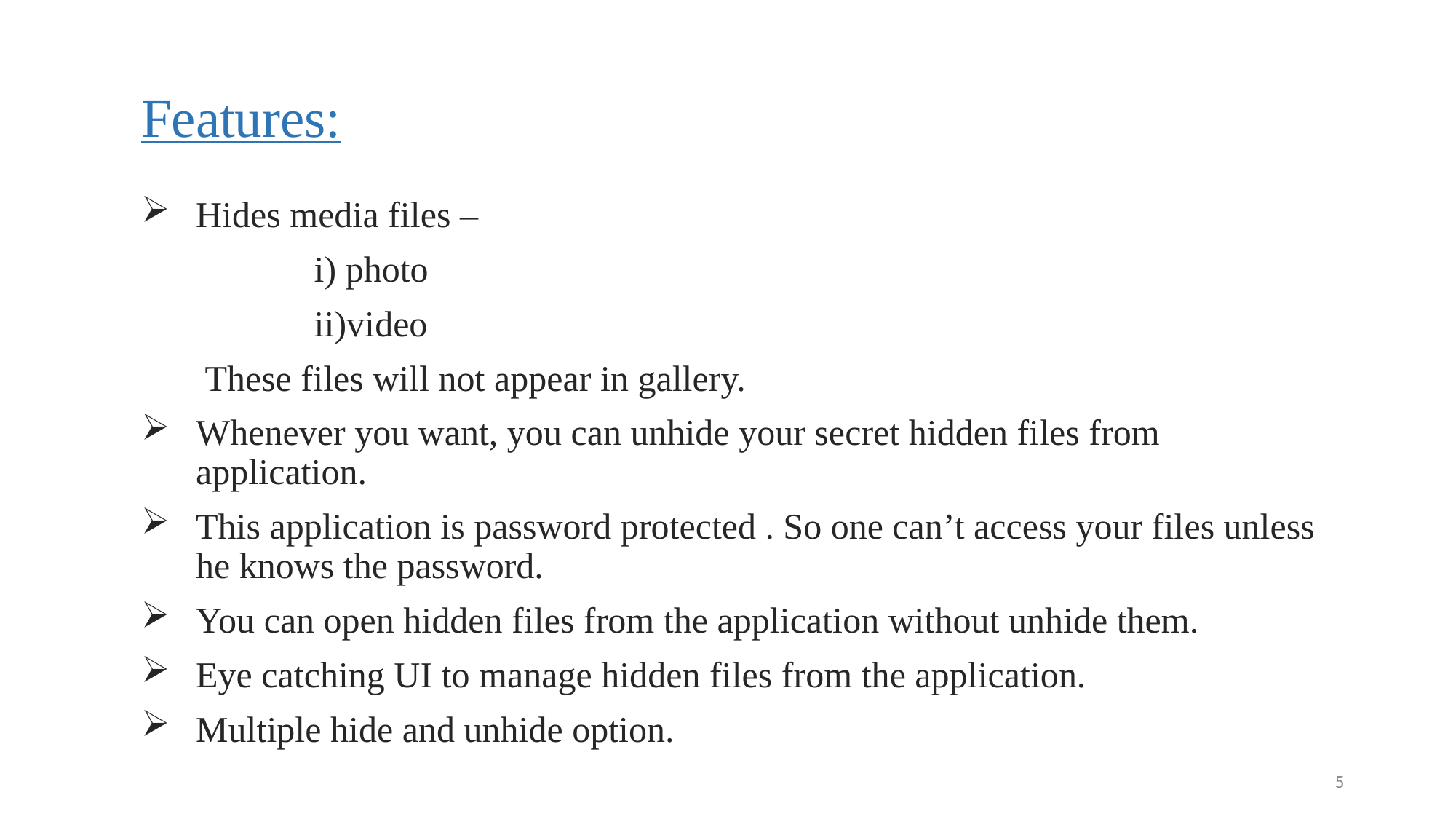

# Features:
Hides media files –
                   i) photo
                   ii)video
       These files will not appear in gallery.
Whenever you want, you can unhide your secret hidden files from application.
This application is password protected . So one can’t access your files unless he knows the password.
You can open hidden files from the application without unhide them.
Eye catching UI to manage hidden files from the application.
Multiple hide and unhide option.

5